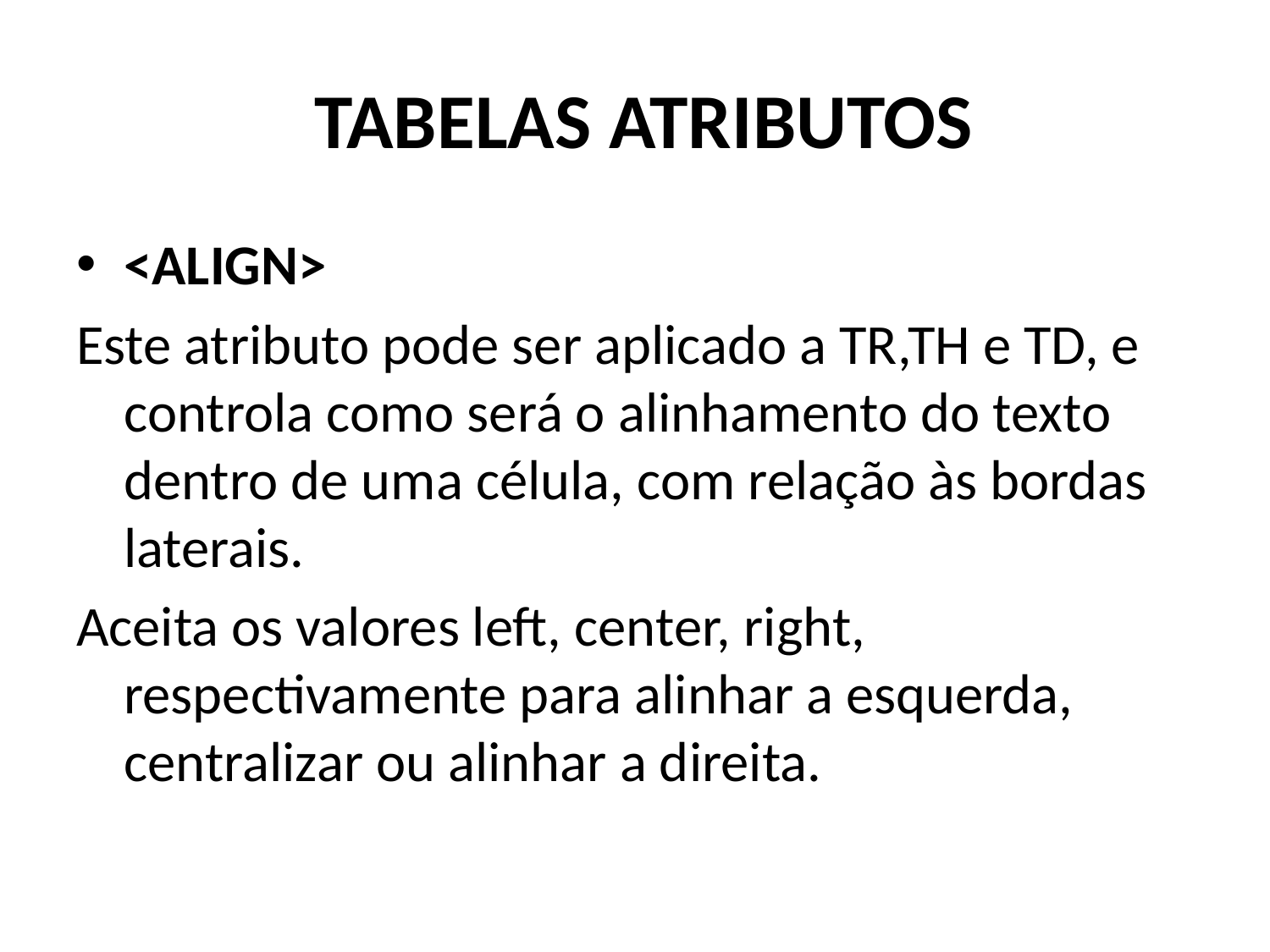

# Tabelas Atributos
<ALIGN>
Este atributo pode ser aplicado a TR,TH e TD, e controla como será o alinhamento do texto dentro de uma célula, com relação às bordas laterais.
Aceita os valores left, center, right, respectivamente para alinhar a esquerda, centralizar ou alinhar a direita.